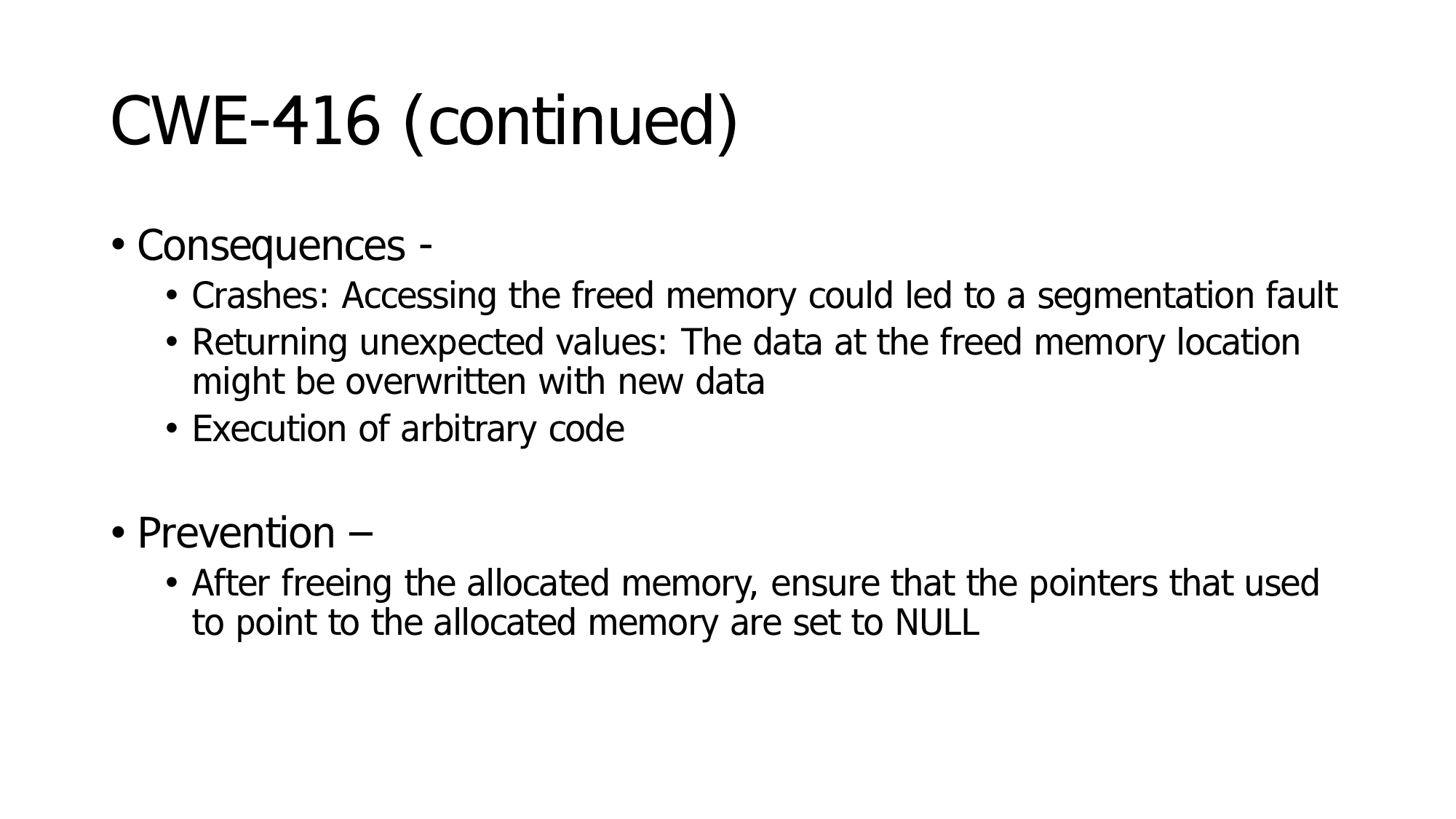

# CWE-416 (continued)
Consequences -
Crashes: Accessing the freed memory could led to a segmentation fault
Returning unexpected values: The data at the freed memory location might be overwritten with new data
Execution of arbitrary code

Prevention –
After freeing the allocated memory, ensure that the pointers that used to point to the allocated memory are set to NULL